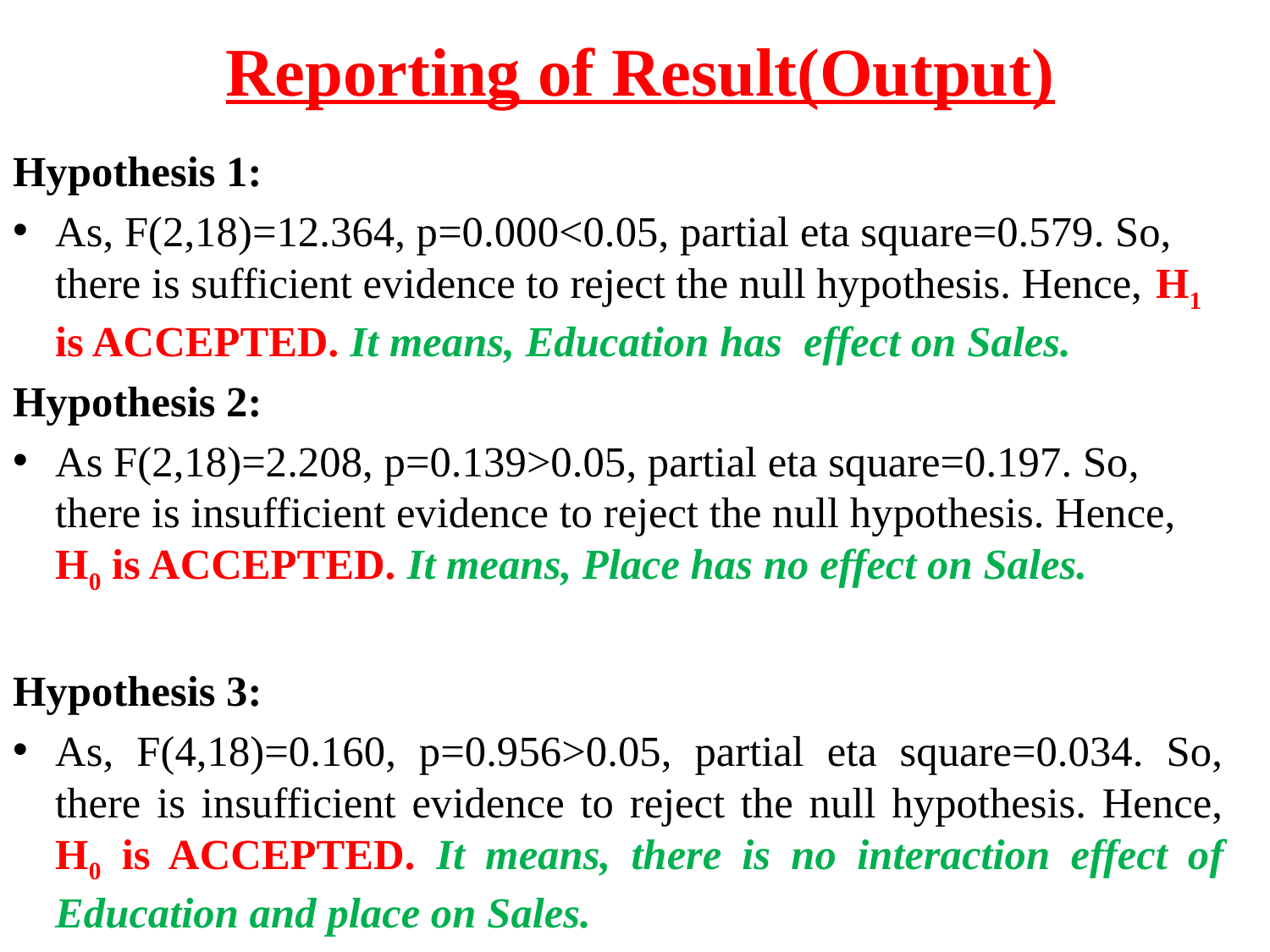

# Reporting of Result(Output)
Hypothesis 1:
As, F(2,18)=12.364, p=0.000<0.05, partial eta square=0.579. So, there is sufficient evidence to reject the null hypothesis. Hence, H1  is ACCEPTED. It means, Education has  effect on Sales.
Hypothesis 2:
As F(2,18)=2.208, p=0.139>0.05, partial eta square=0.197. So, there is insufficient evidence to reject the null hypothesis. Hence, H0 is ACCEPTED. It means, Place has no effect on Sales.

Hypothesis 3:
As, F(4,18)=0.160, p=0.956>0.05, partial eta square=0.034. So, there is insufficient evidence to reject the null hypothesis. Hence, H0 is ACCEPTED. It means, there is no interaction effect of Education and place on Sales.